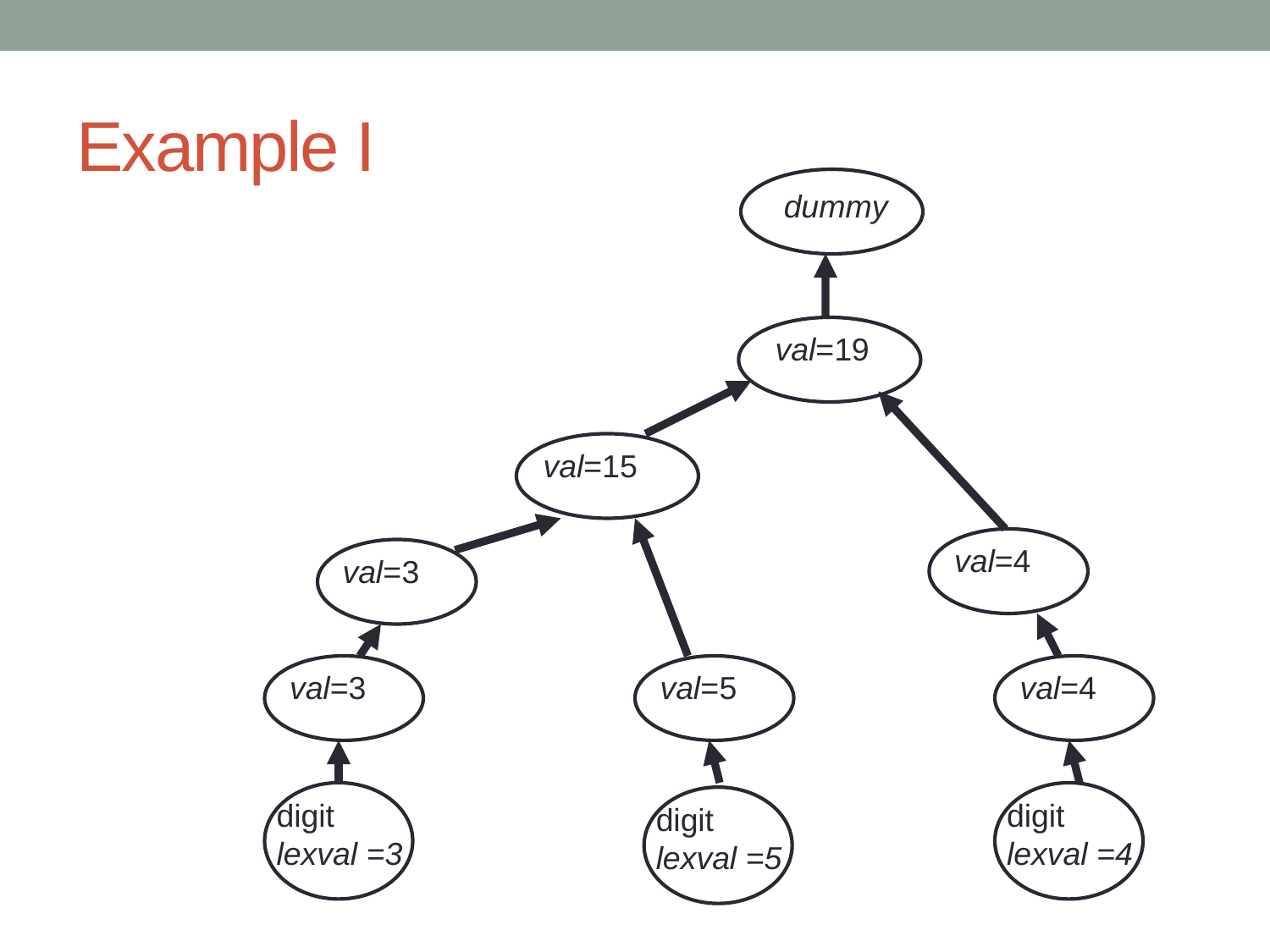

# Example I

dummy

 val=19

val=15

val=4

val=3

val=3
val=5
val=4

digit
lexval =3
digit
lexval =4
digit
lexval =5